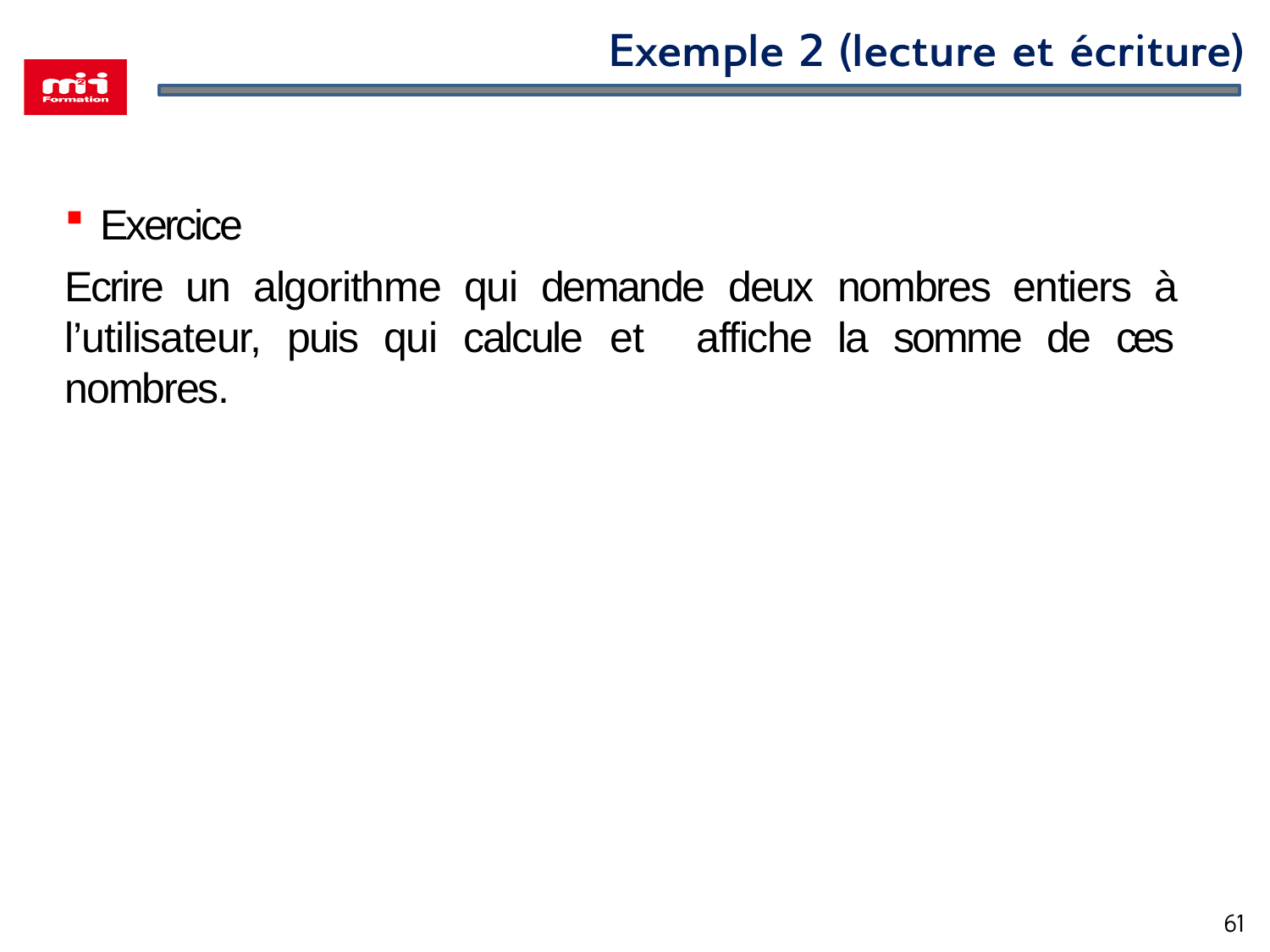

# Exemple 2 (lecture et écriture)
Exercice
Ecrire un algorithme qui demande deux nombres entiers à l’utilisateur, puis qui calcule et  affiche la somme de ces nombres.
61